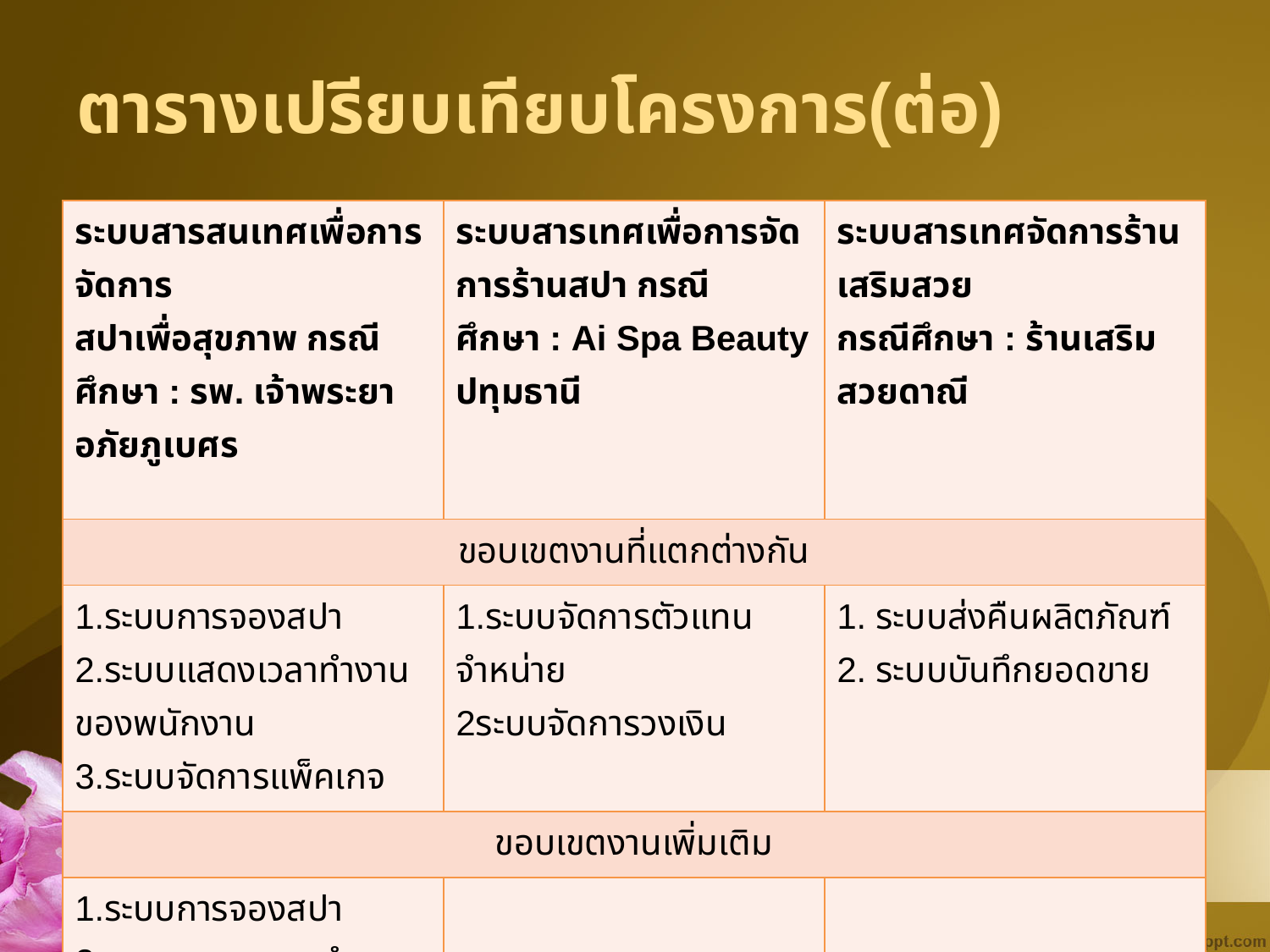

# ตารางเปรียบเทียบโครงการ(ต่อ)
| ระบบสารสนเทศเพื่อการจัดการ สปาเพื่อสุขภาพ กรณีศึกษา : รพ. เจ้าพระยาอภัยภูเบศร | ระบบสารเทศเพื่อการจัดการร้านสปา กรณีศึกษา : Ai Spa Beauty ปทุมธานี | ระบบสารเทศจัดการร้านเสริมสวย กรณีศึกษา : ร้านเสริมสวยดาณี |
| --- | --- | --- |
| ขอบเขตงานที่แตกต่างกัน |  |  |
| 1.ระบบการจองสปา 2.ระบบแสดงเวลาทำงานของพนักงาน 3.ระบบจัดการแพ็คเกจ | 1.ระบบจัดการตัวแทนจำหน่าย 2ระบบจัดการวงเงิน | 1. ระบบส่งคืนผลิตภัณฑ์ 2. ระบบบันทึกยอดขาย |
| ขอบเขตงานเพิ่มเติม |  |  |
| 1.ระบบการจองสปา 2.ระบบแสดงเวลาทำงานของพนักงาน 3.ระบบจัดการแพ็คเกจ |  |  |